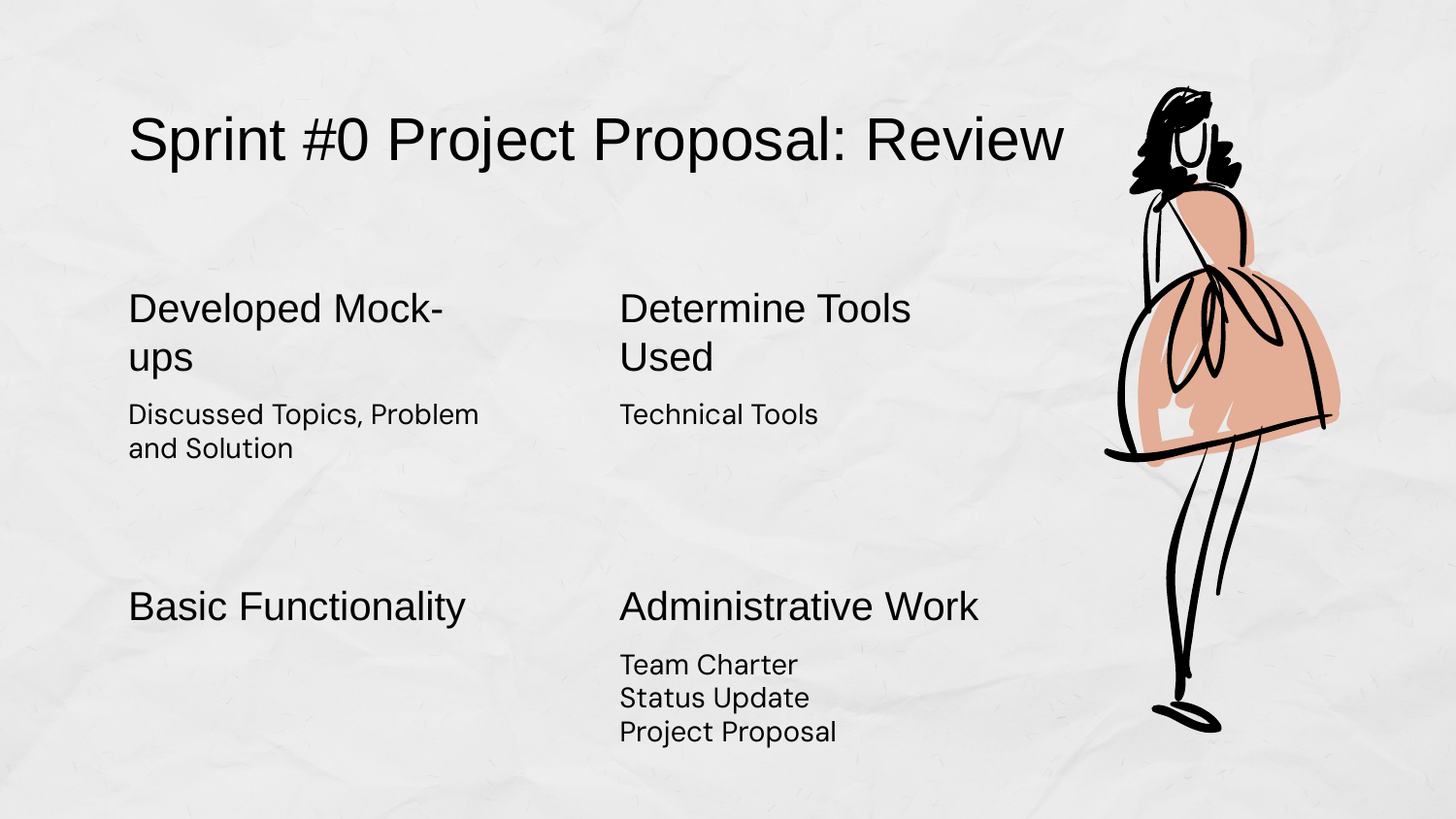

# Sprint #0 Project Proposal: Review

Developed Mock-ups
Determine Tools Used
Discussed Topics, Problem and Solution
Technical Tools
Basic Functionality
Administrative Work
Team Charter
Status Update
Project Proposal